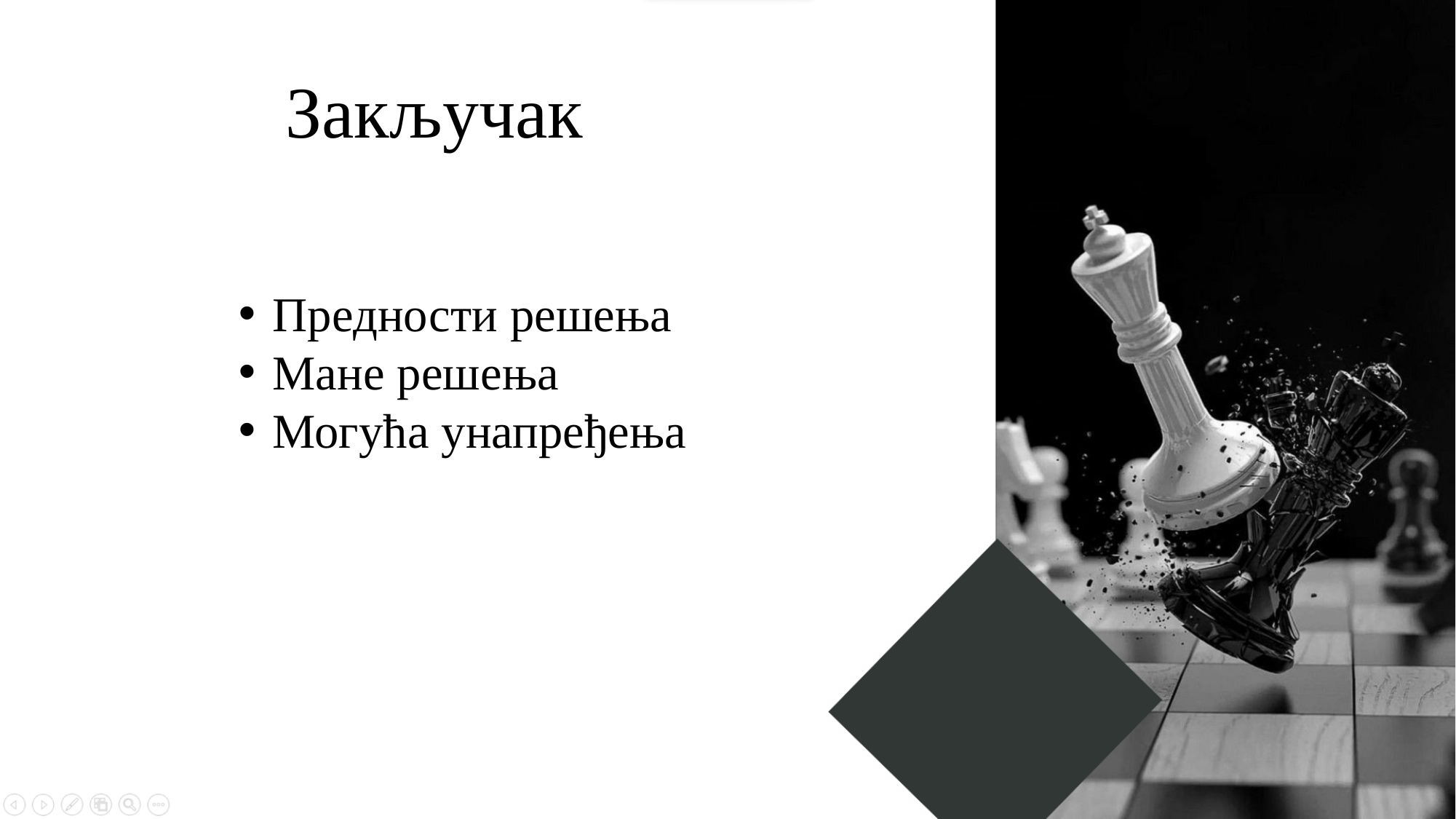

Закључак
Предности решења
Мане решења
Могућа унапређења